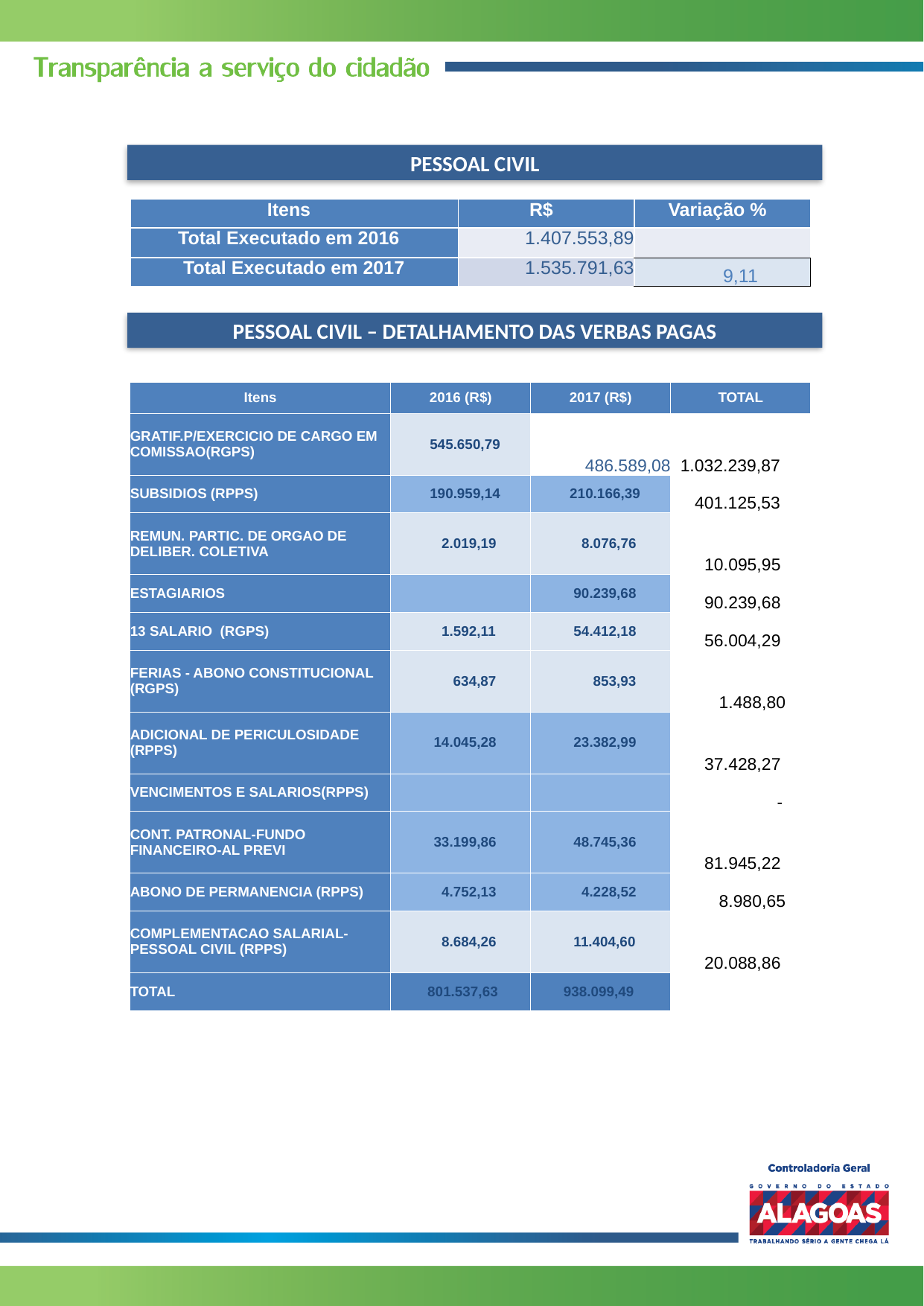

PESSOAL CIVIL
| Itens | R$ | Variação % |
| --- | --- | --- |
| Total Executado em 2016 | 1.407.553,89 |  |
| Total Executado em 2017 | 1.535.791,63 | 9,11 |
PESSOAL CIVIL – DETALHAMENTO DAS VERBAS PAGAS
| Itens | 2016 (R$) | 2017 (R$) | TOTAL |
| --- | --- | --- | --- |
| GRATIF.P/EXERCICIO DE CARGO EM COMISSAO(RGPS) | 545.650,79 | 486.589,08 | 1.032.239,87 |
| SUBSIDIOS (RPPS) | 190.959,14 | 210.166,39 | 401.125,53 |
| REMUN. PARTIC. DE ORGAO DE DELIBER. COLETIVA | 2.019,19 | 8.076,76 | 10.095,95 |
| ESTAGIARIOS |  | 90.239,68 | 90.239,68 |
| 13 SALARIO (RGPS) | 1.592,11 | 54.412,18 | 56.004,29 |
| FERIAS - ABONO CONSTITUCIONAL (RGPS) | 634,87 | 853,93 | 1.488,80 |
| ADICIONAL DE PERICULOSIDADE (RPPS) | 14.045,28 | 23.382,99 | 37.428,27 |
| VENCIMENTOS E SALARIOS(RPPS) |  |  | - |
| CONT. PATRONAL-FUNDO FINANCEIRO-AL PREVI | 33.199,86 | 48.745,36 | 81.945,22 |
| ABONO DE PERMANENCIA (RPPS) | 4.752,13 | 4.228,52 | 8.980,65 |
| COMPLEMENTACAO SALARIAL- PESSOAL CIVIL (RPPS) | 8.684,26 | 11.404,60 | 20.088,86 |
| TOTAL | 801.537,63 | 938.099,49 |  |